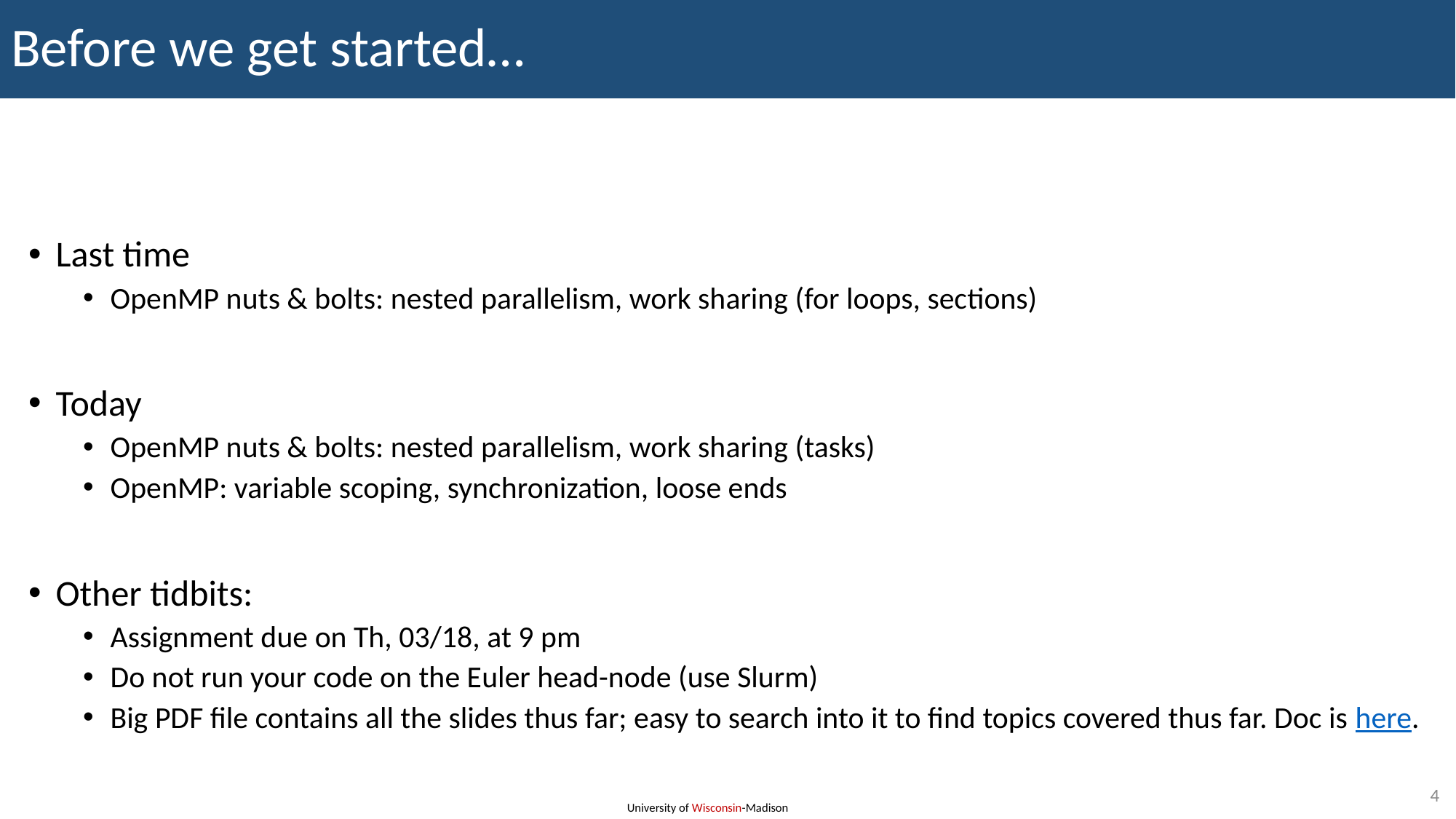

# Before we get started…

Last time
OpenMP nuts & bolts: nested parallelism, work sharing (for loops, sections)

Today
OpenMP nuts & bolts: nested parallelism, work sharing (tasks)
OpenMP: variable scoping, synchronization, loose ends

Other tidbits:
Assignment due on Th, 03/18, at 9 pm
Do not run your code on the Euler head-node (use Slurm)
Big PDF file contains all the slides thus far; easy to search into it to find topics covered thus far. Doc is here.
4